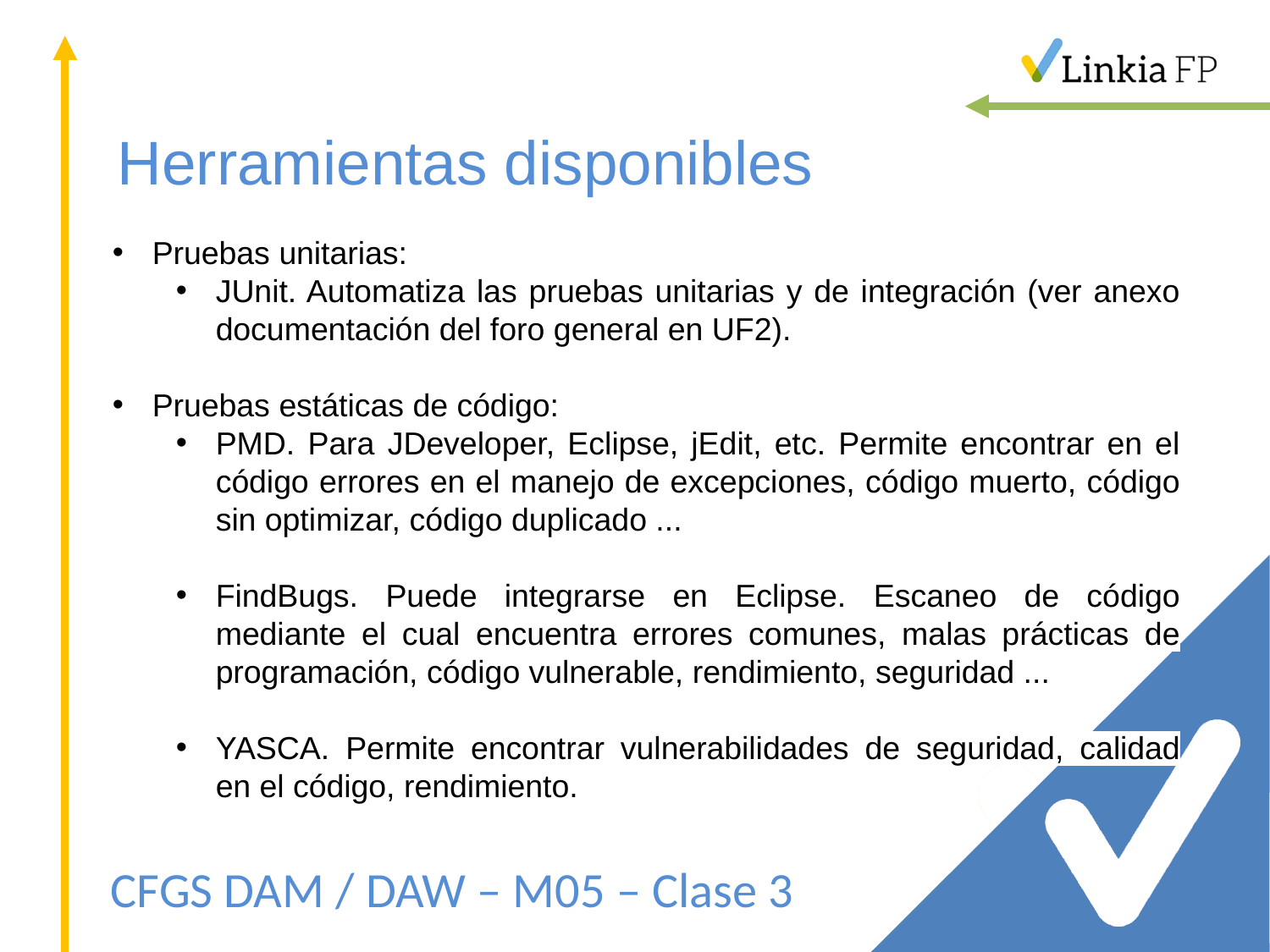

Herramientas disponibles
Pruebas unitarias:
JUnit. Automatiza las pruebas unitarias y de integración (ver anexo documentación del foro general en UF2).

Pruebas estáticas de código:
PMD. Para JDeveloper, Eclipse, jEdit, etc. Permite encontrar en el código errores en el manejo de excepciones, código muerto, código sin optimizar, código duplicado ...

FindBugs. Puede integrarse en Eclipse. Escaneo de código mediante el cual encuentra errores comunes, malas prácticas de programación, código vulnerable, rendimiento, seguridad ...

YASCA. Permite encontrar vulnerabilidades de seguridad, calidad en el código, rendimiento.

CFGS DAM / DAW – M05 – Clase 3